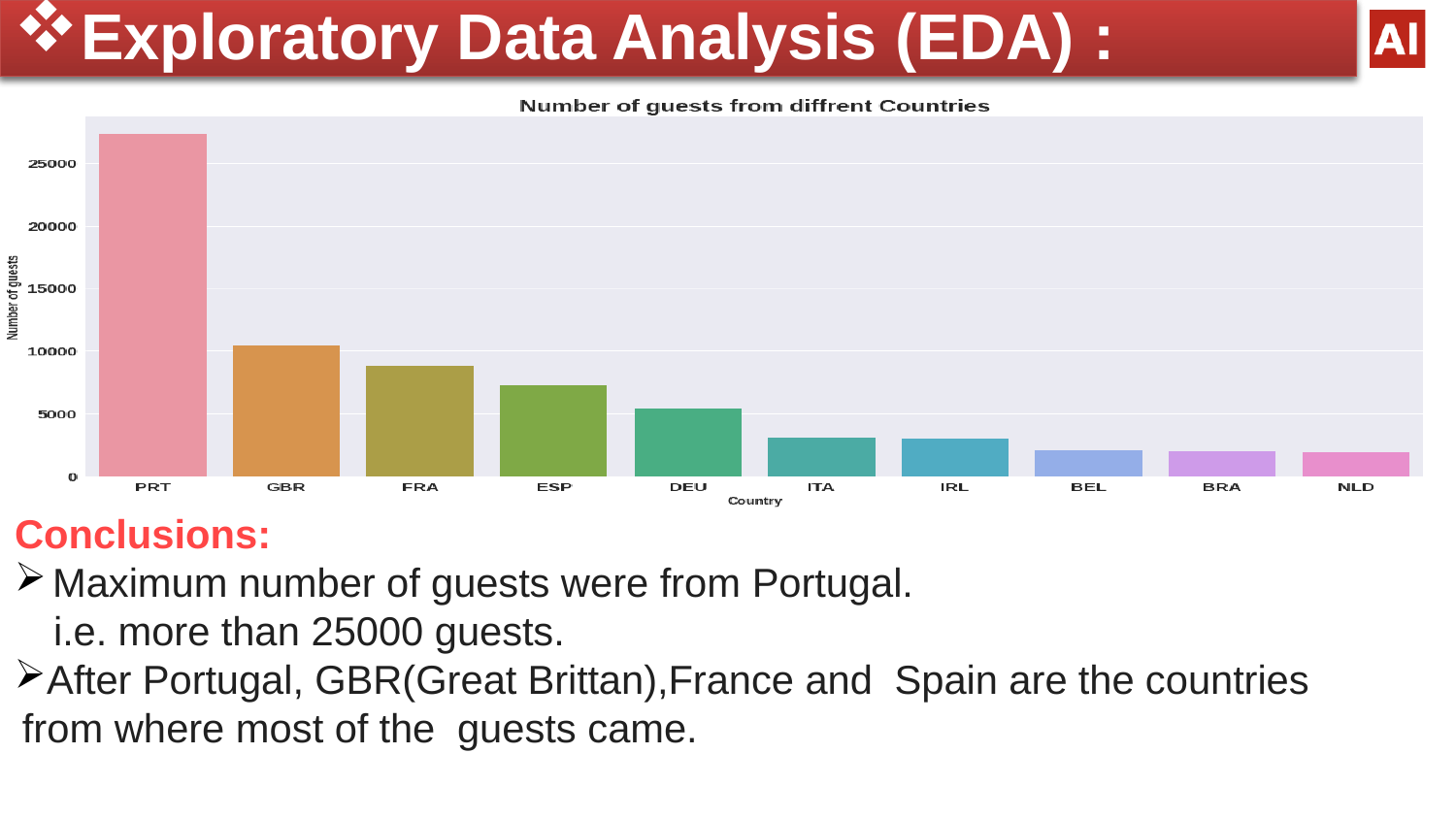

Exploratory Data Analysis (EDA) :

●
Conclusions:
Maximum number of guests were from Portugal.
i.e. more than 25000 guests.
After Portugal, GBR(Great Brittan),France and  Spain are the countries from where most of the  guests came.